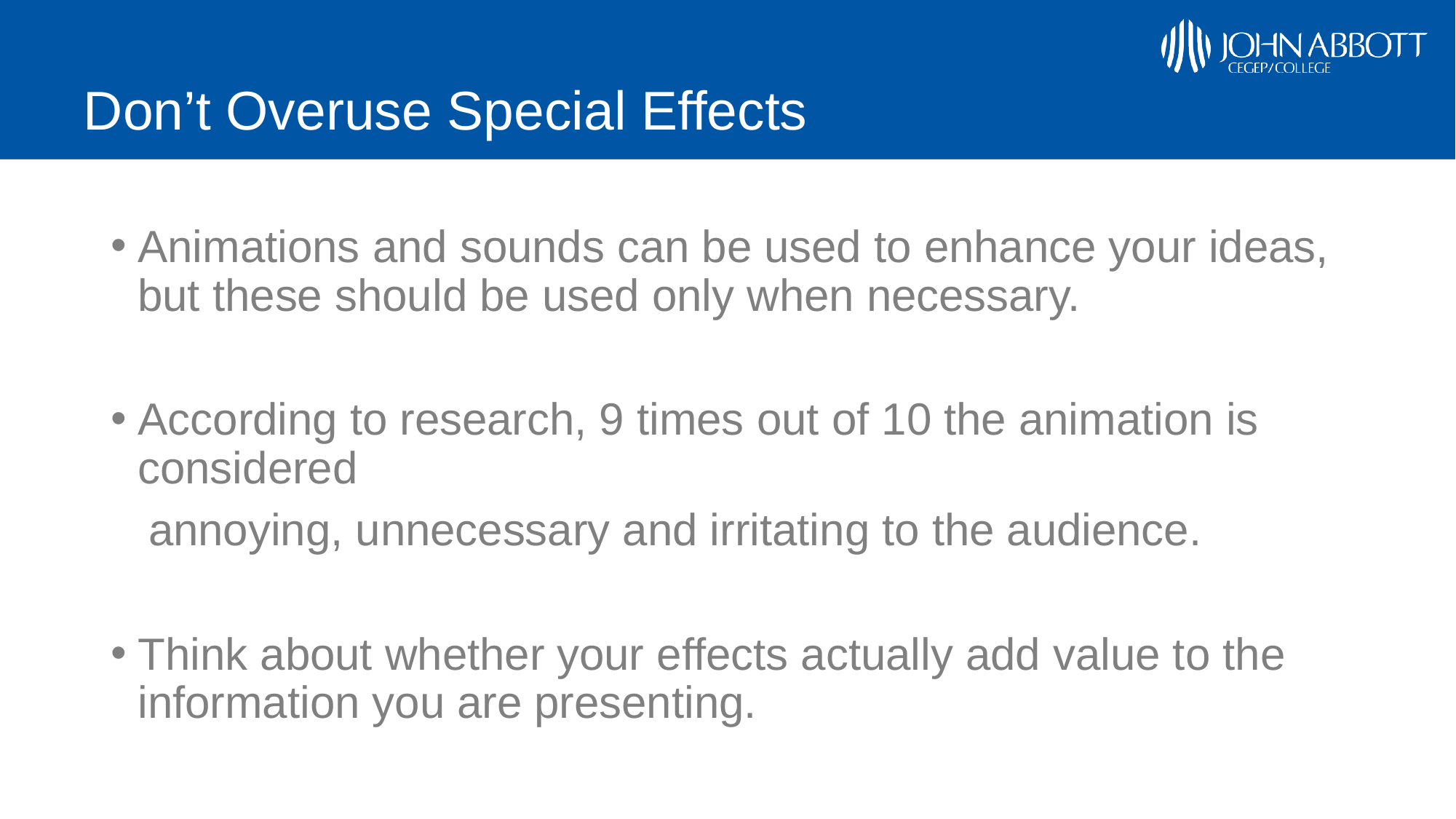

# Don’t Overuse Special Effects
Animations and sounds can be used to enhance your ideas, but these should be used only when necessary.

According to research, 9 times out of 10 the animation is considered
   annoying, unnecessary and irritating to the audience.

Think about whether your effects actually add value to the information you are presenting.